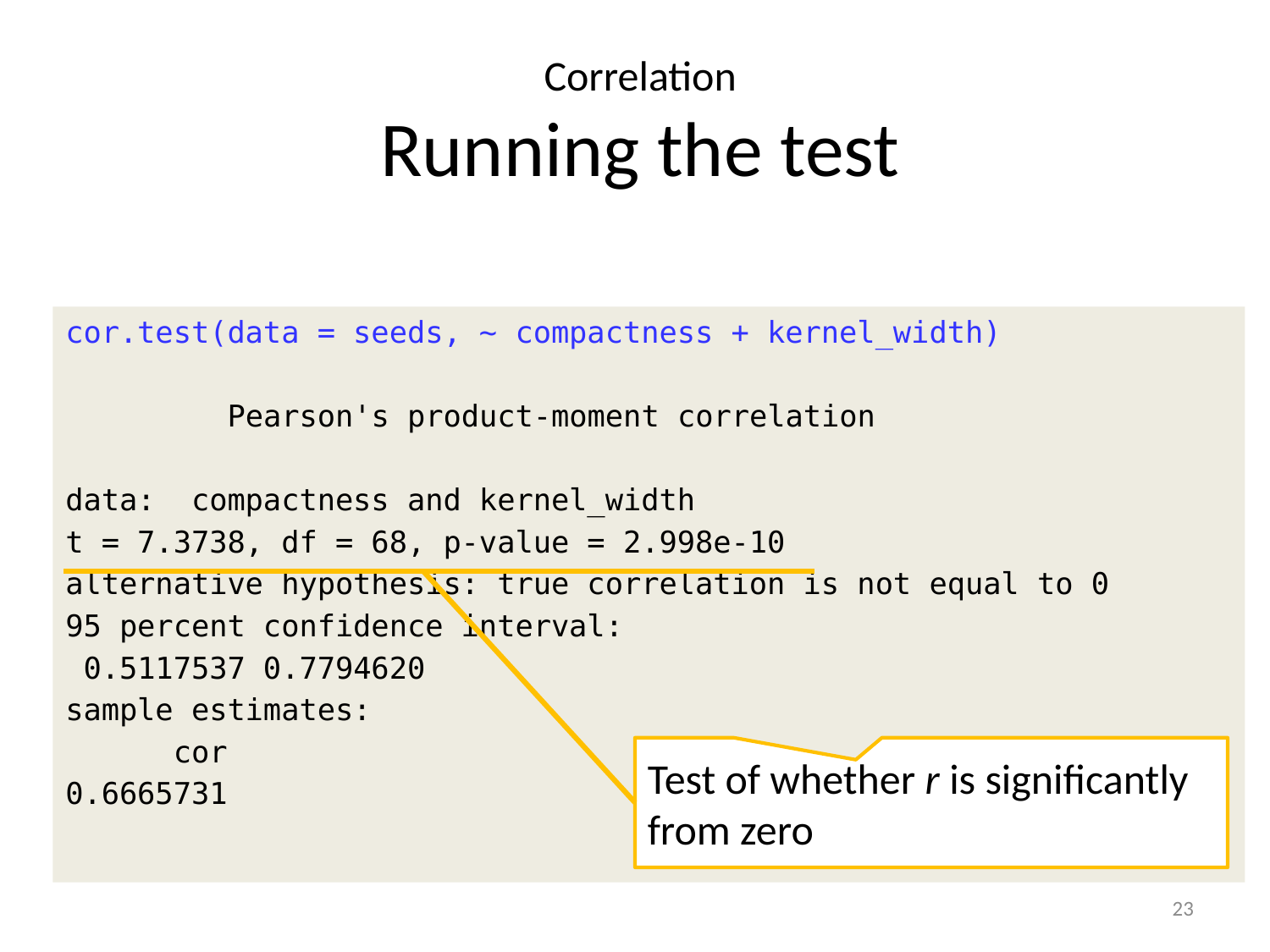

Correlation
Running the test
cor.test(data = seeds, ~ compactness + kernel_width)

         Pearson's product-moment correlation

data:  compactness and kernel_width
t = 7.3738, df = 68, p-value = 2.998e-10
alternative hypothesis: true correlation is not equal to 0
95 percent confidence interval:
 0.5117537 0.7794620
sample estimates:
      cor
0.6665731
Test of whether r is significantly from zero
23